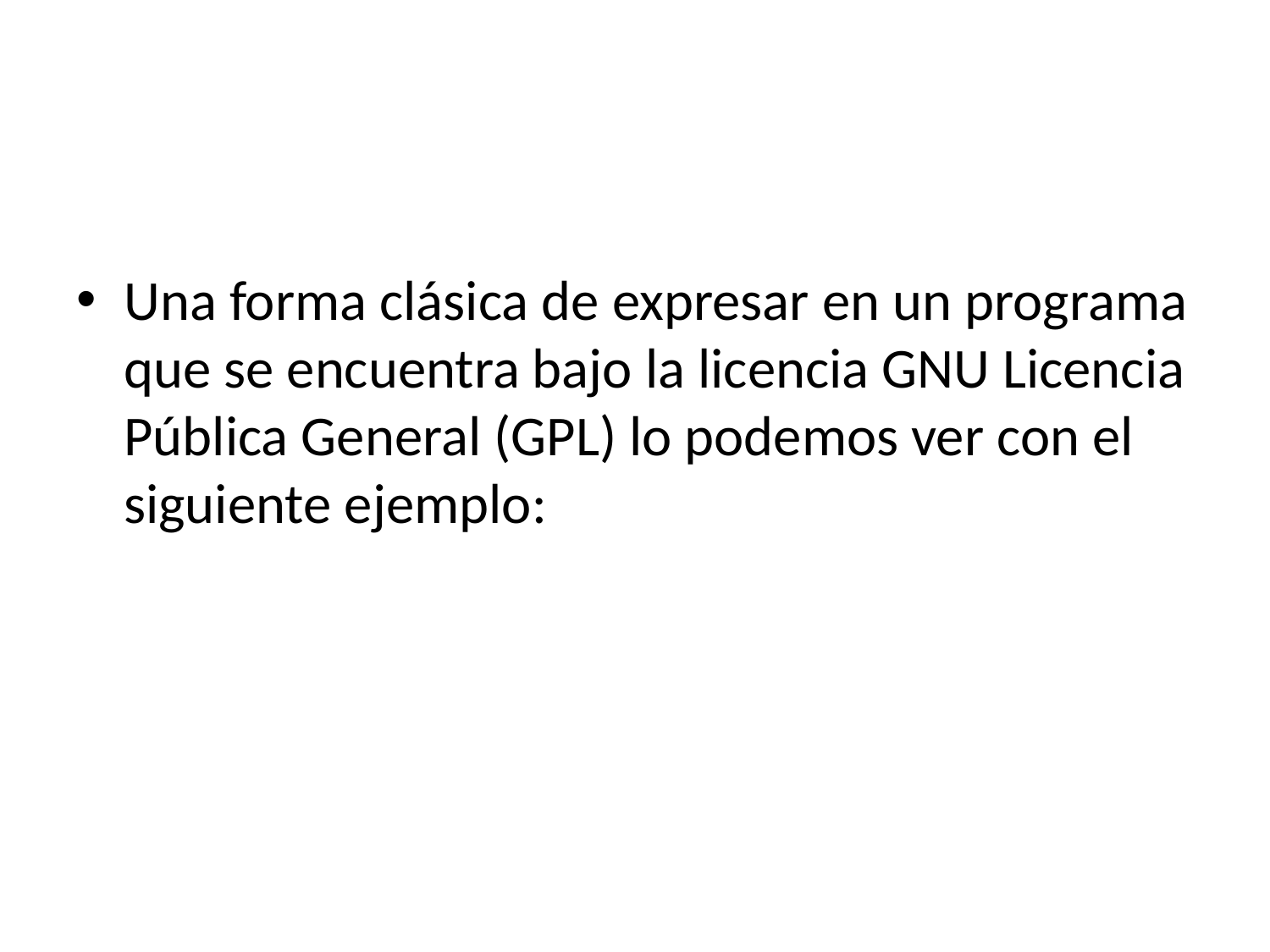

Una forma clásica de expresar en un programa que se encuentra bajo la licencia GNU Licencia Pública General (GPL) lo podemos ver con el siguiente ejemplo: